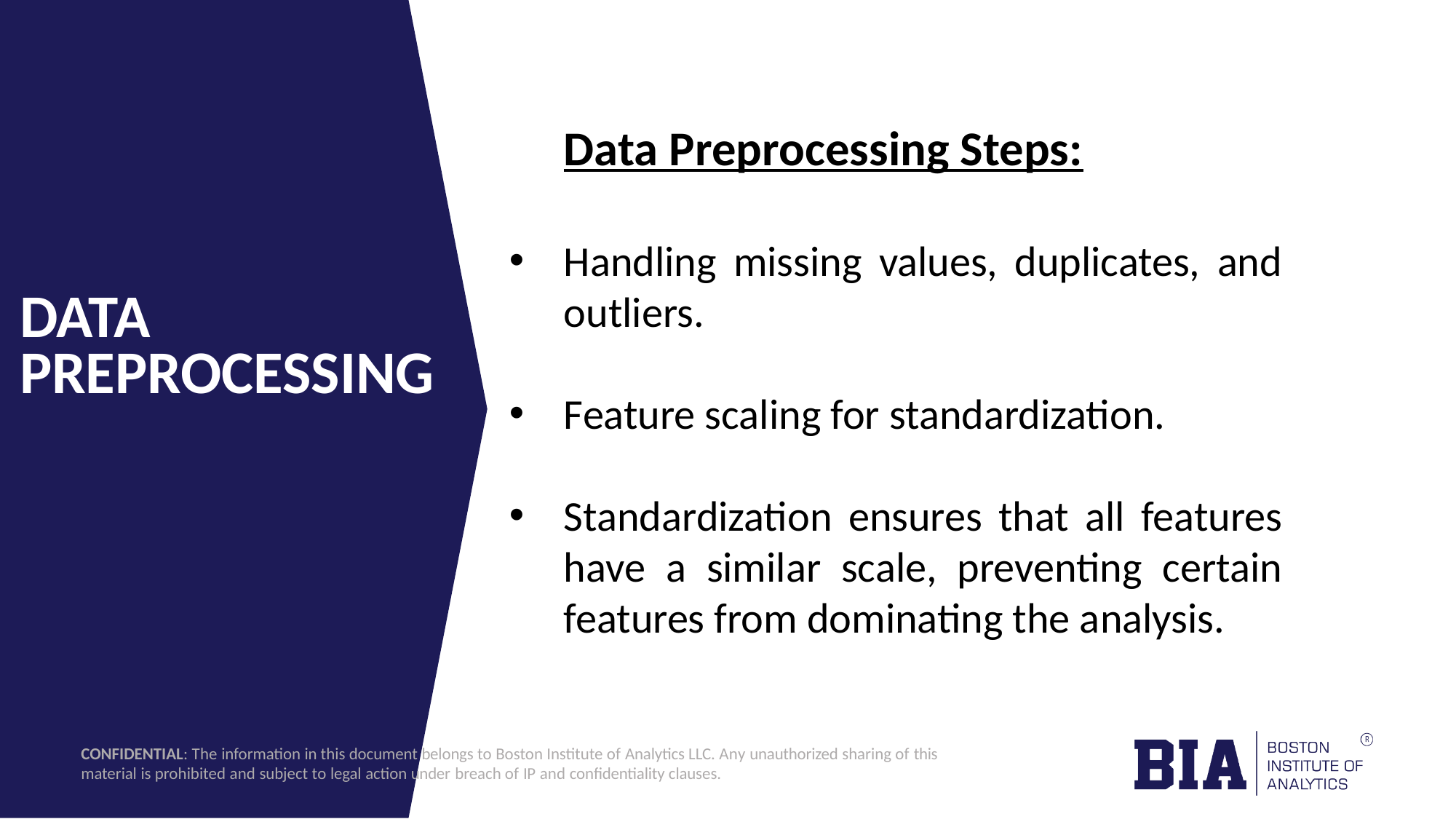

Data Preprocessing Steps:

Handling missing values, duplicates, and outliers.

Feature scaling for standardization.

Standardization ensures that all features have a similar scale, preventing certain features from dominating the analysis.
# DATA PREPROCESSING
CONFIDENTIAL: The information in this document belongs to Boston Institute of Analytics LLC. Any unauthorized sharing of this
material is prohibited and subject to legal action under breach of IP and confidentiality clauses.